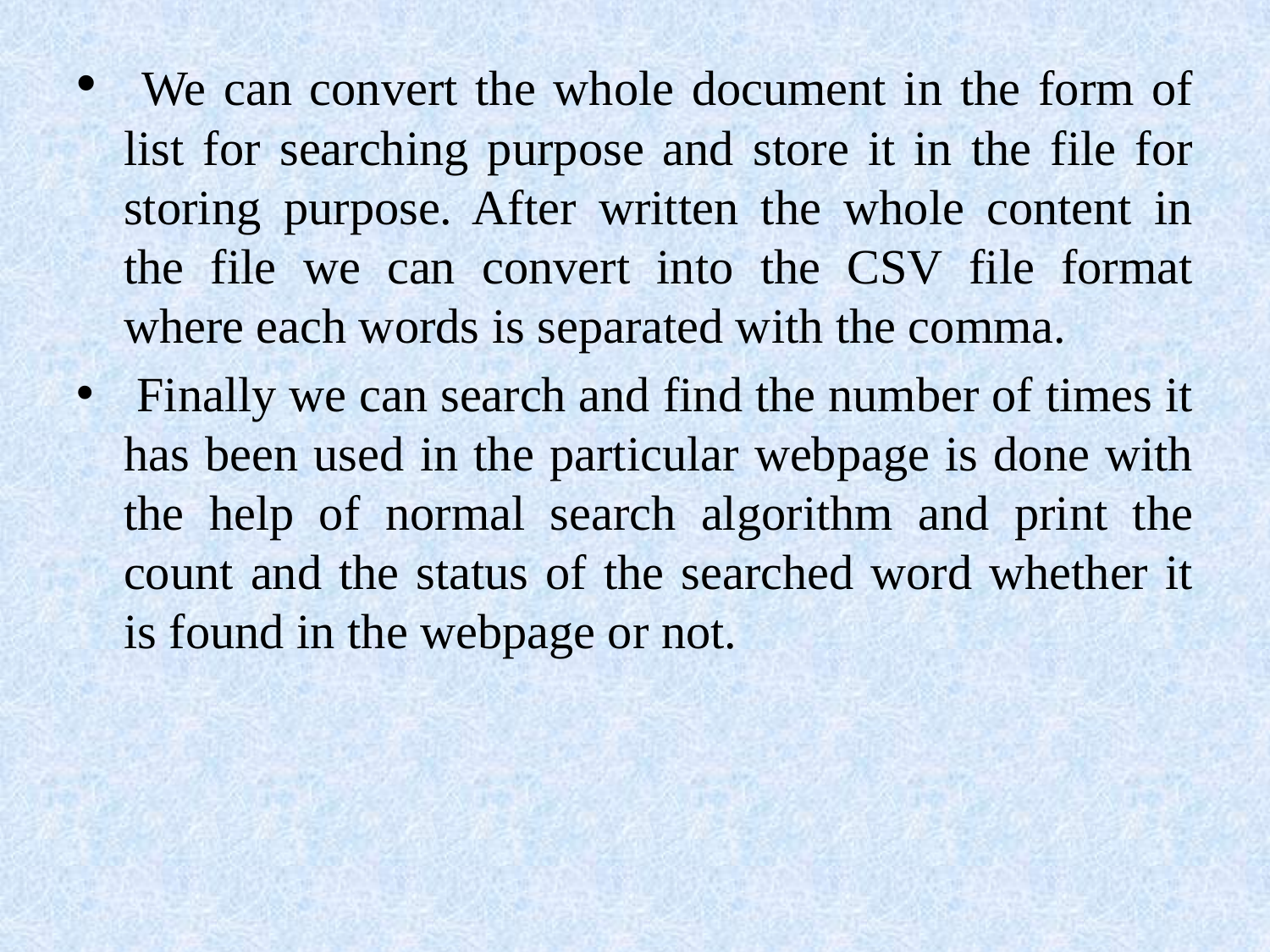

We can convert the whole document in the form of list for searching purpose and store it in the file for storing purpose. After written the whole content in the file we can convert into the CSV file format where each words is separated with the comma.
 Finally we can search and find the number of times it has been used in the particular webpage is done with the help of normal search algorithm and print the count and the status of the searched word whether it is found in the webpage or not.